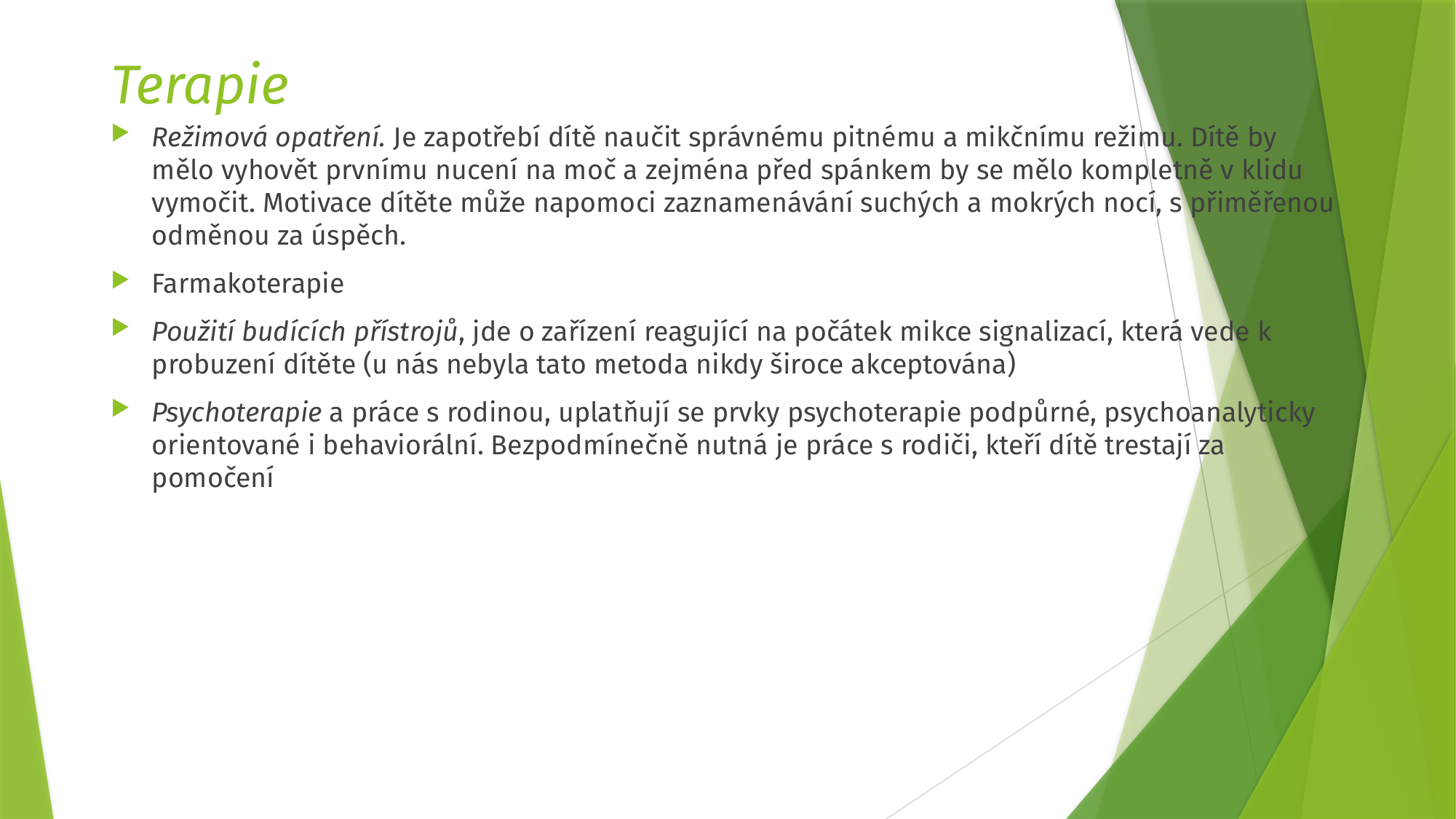

# Terapie
Režimová opatření. Je zapotřebí dítě naučit správnému pitnému a mikčnímu režimu. Dítě by mělo vyhovět prvnímu nucení na moč a zejména před spánkem by se mělo kompletně v klidu vymočit. Motivace dítěte může napomoci zaznamenávání suchých a mokrých nocí, s přiměřenou odměnou za úspěch.
Farmakoterapie
Použití budících přístrojů, jde o zařízení reagující na počátek mikce signalizací, která vede k probuzení dítěte (u nás nebyla tato metoda nikdy široce akceptována)
Psychoterapie a práce s rodinou, uplatňují se prvky psychoterapie podpůrné, psychoanalyticky orientované i behaviorální. Bezpodmínečně nutná je práce s rodiči, kteří dítě trestají za pomočení